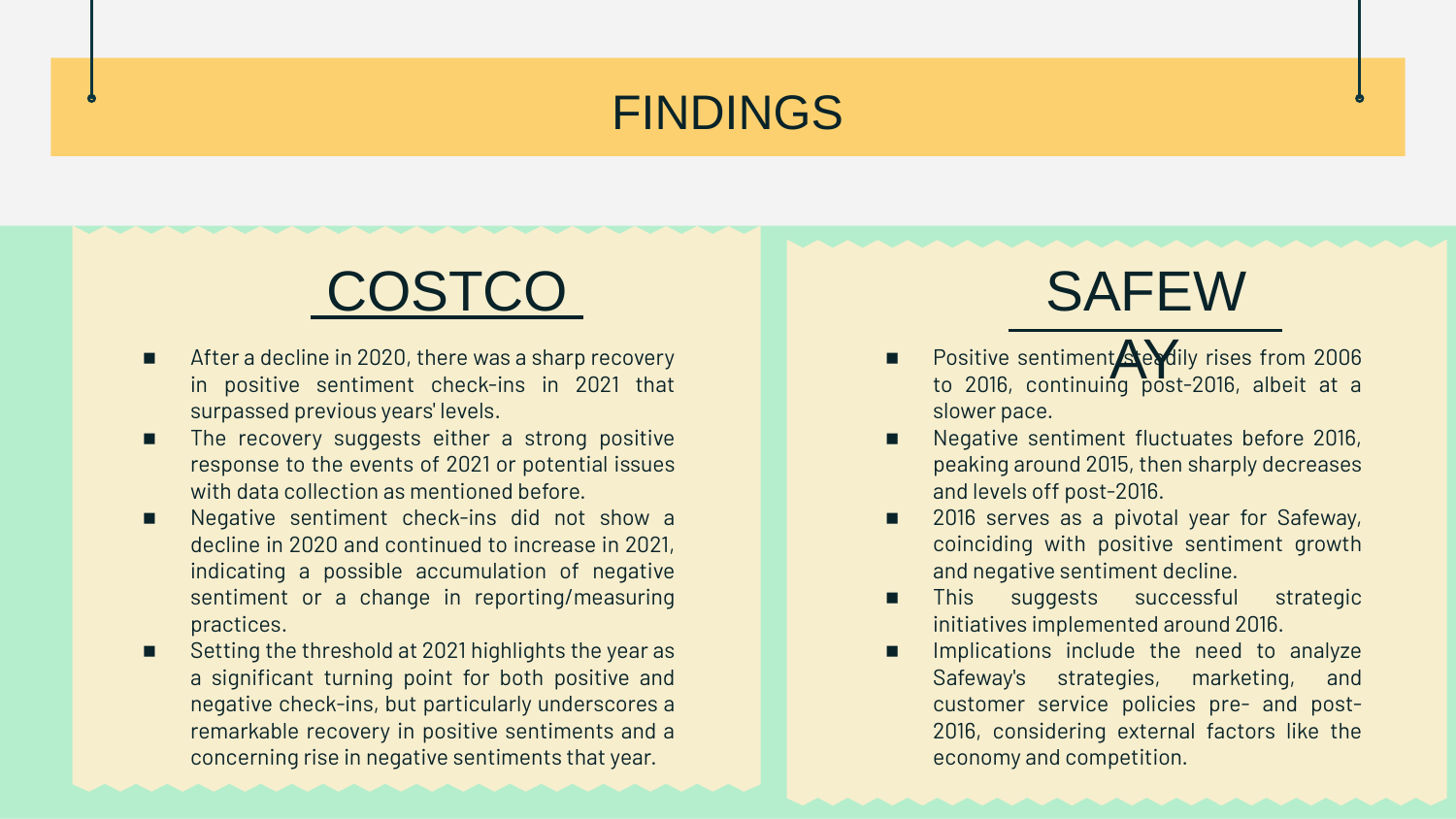

# FINDINGS

COSTCO

SAFEWAY

After a decline in 2020, there was a sharp recovery in positive sentiment check-ins in 2021 that surpassed previous years' levels.
The recovery suggests either a strong positive response to the events of 2021 or potential issues with data collection as mentioned before.
Negative sentiment check-ins did not show a decline in 2020 and continued to increase in 2021, indicating a possible accumulation of negative sentiment or a change in reporting/measuring practices.
Setting the threshold at 2021 highlights the year as a significant turning point for both positive and negative check-ins, but particularly underscores a remarkable recovery in positive sentiments and a concerning rise in negative sentiments that year.

Positive sentiment steadily rises from 2006 to 2016, continuing post-2016, albeit at a slower pace.
Negative sentiment fluctuates before 2016, peaking around 2015, then sharply decreases and levels off post-2016.
2016 serves as a pivotal year for Safeway, coinciding with positive sentiment growth and negative sentiment decline.
This suggests successful strategic initiatives implemented around 2016.
Implications include the need to analyze Safeway's strategies, marketing, and customer service policies pre- and post-2016, considering external factors like the economy and competition.